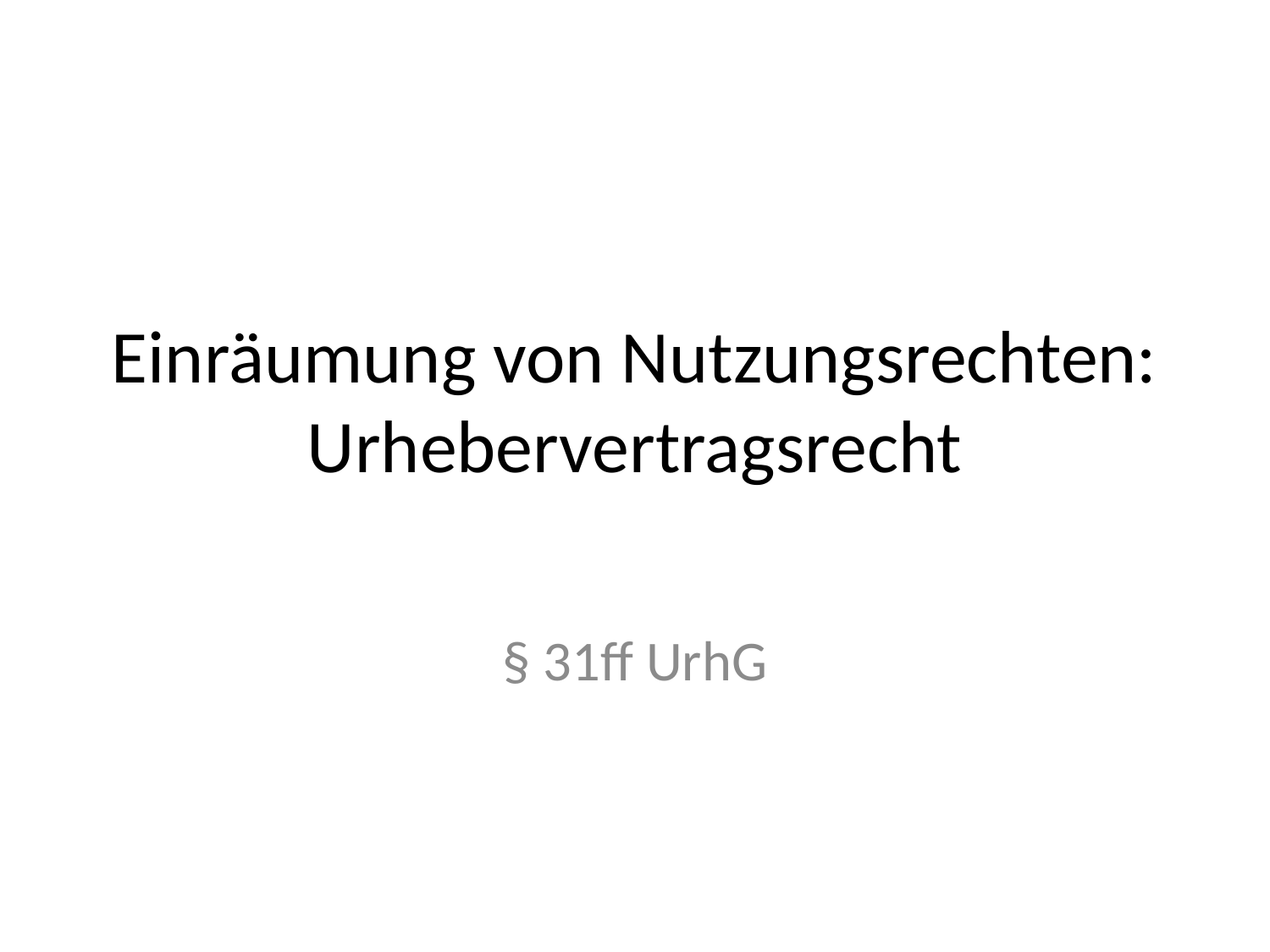

# Einräumung von Nutzungsrechten: Urhebervertragsrecht

§ 31ff UrhG